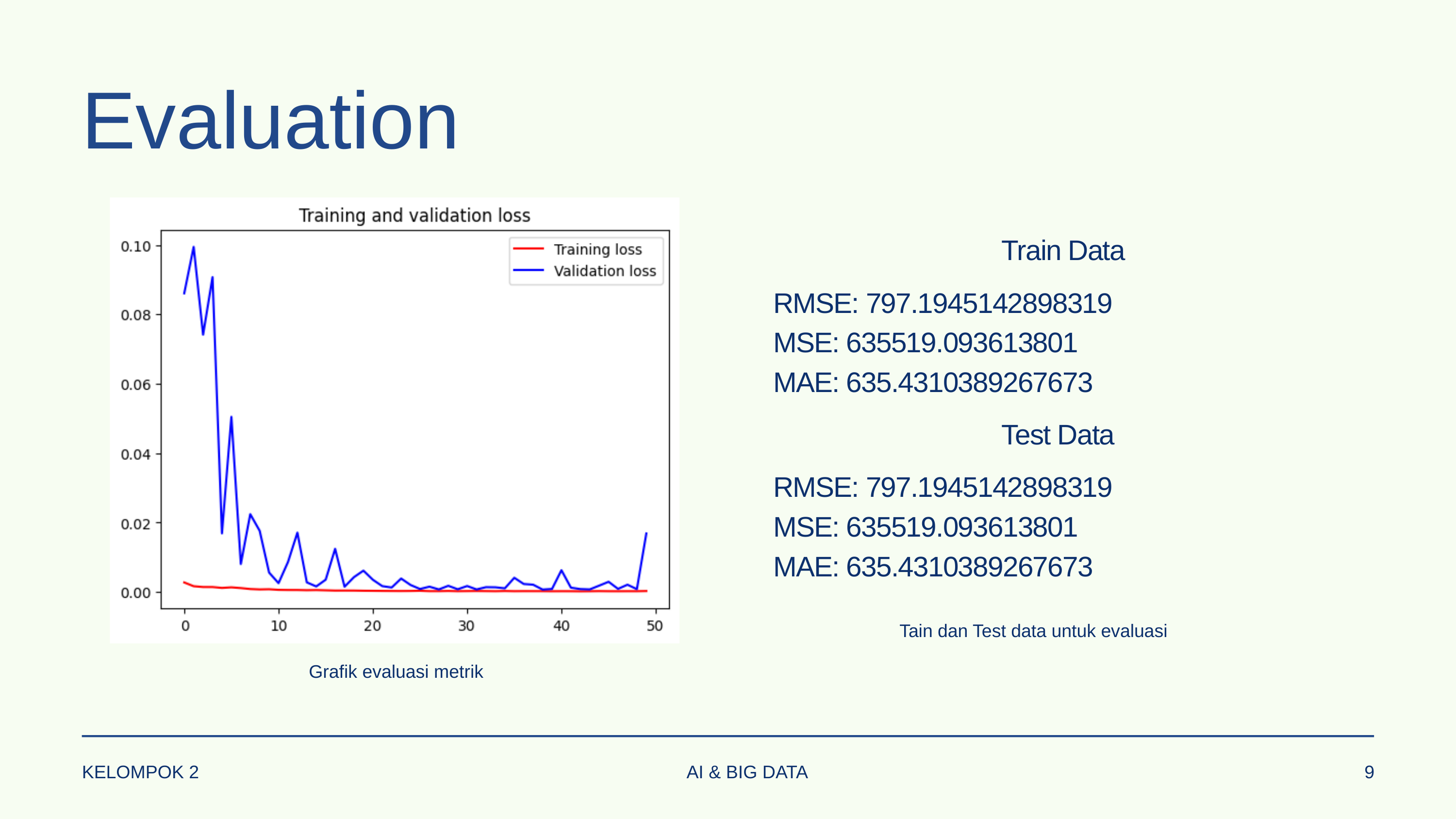

Evaluation

Train Data
RMSE: 797.1945142898319
MSE: 635519.093613801
MAE: 635.4310389267673
Test Data
RMSE: 797.1945142898319
MSE: 635519.093613801
MAE: 635.4310389267673
Tain dan Test data untuk evaluasi
Grafik evaluasi metrik

KELOMPOK 2
AI & BIG DATA
9